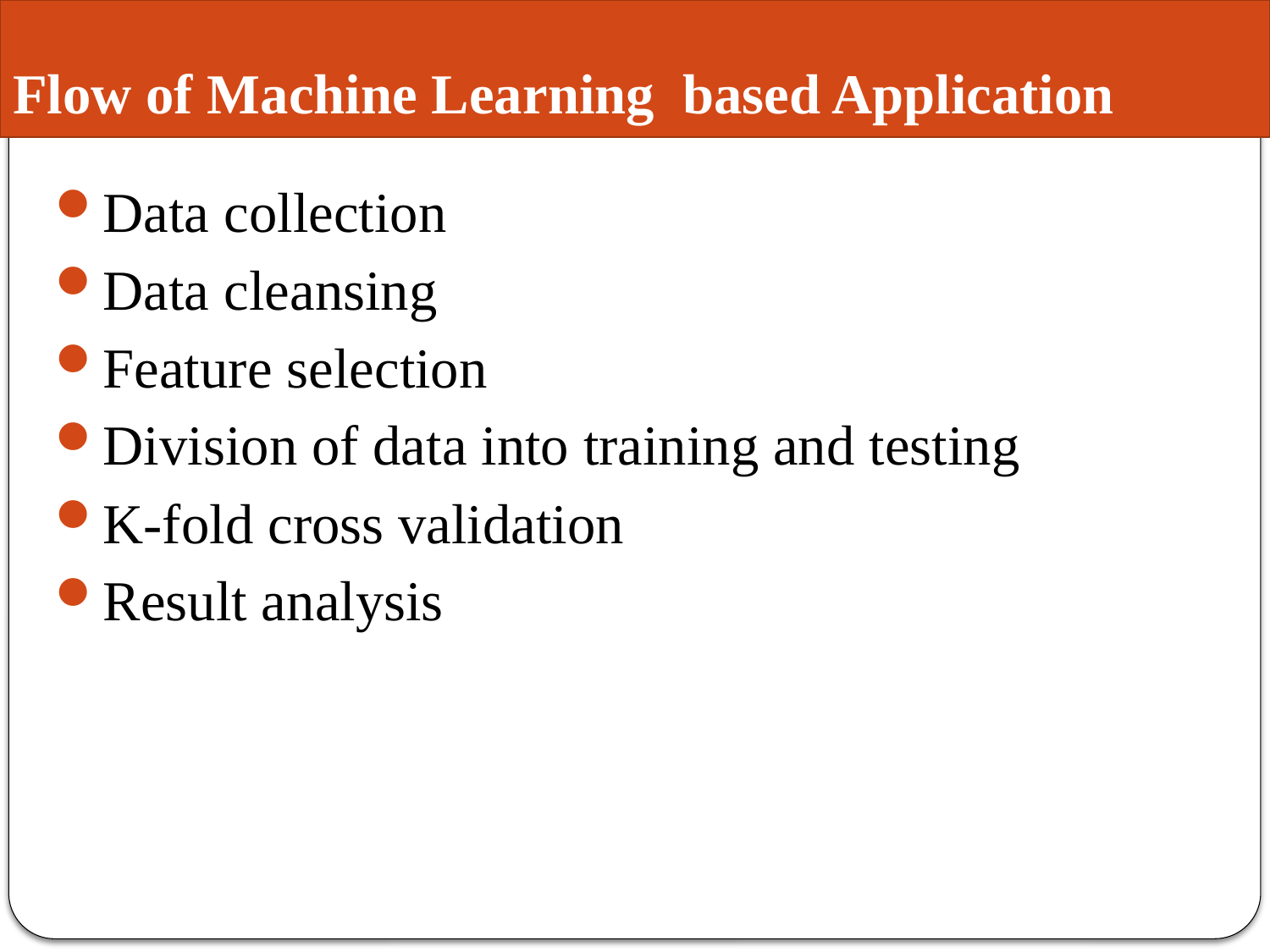

# Flow of Machine Learning  based Application
Data collection
Data cleansing
Feature selection
Division of data into training and testing
K-fold cross validation
Result analysis